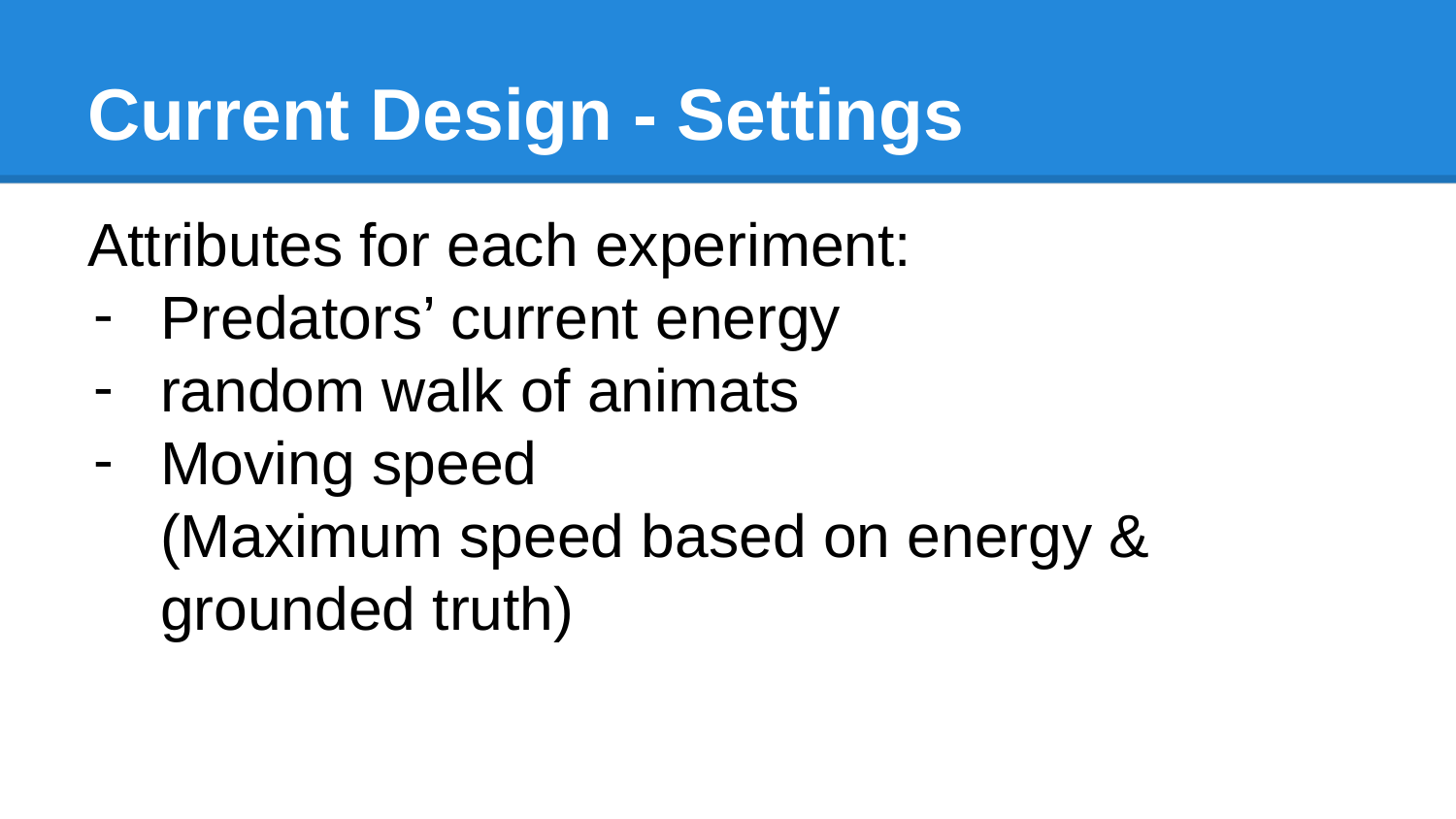

# Current Design - Settings
Attributes for each experiment:
Predators’ current energy
random walk of animats
Moving speed
(Maximum speed based on energy & grounded truth)